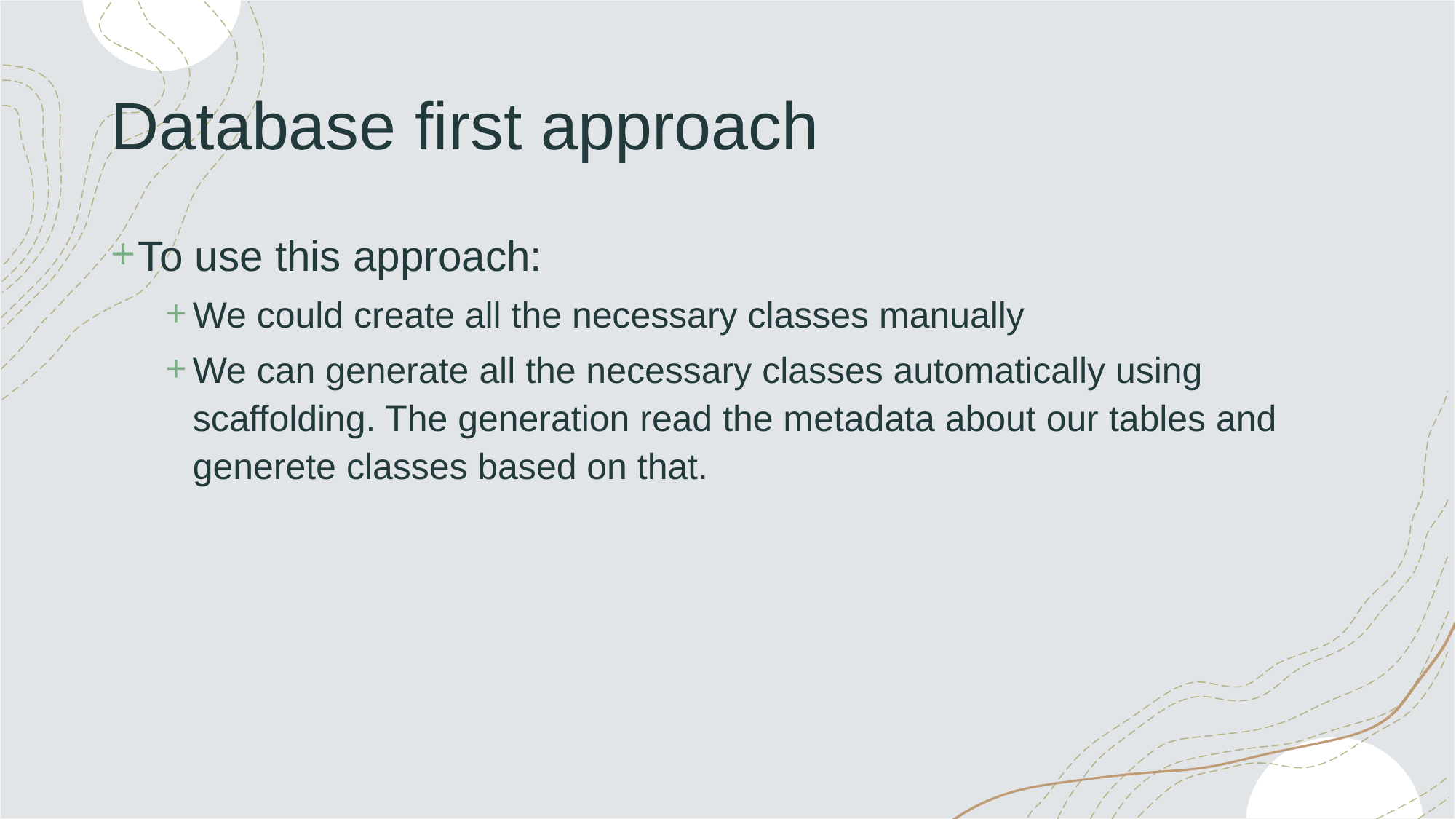

# Database first approach
To use this approach:
We could create all the necessary classes manually
We can generate all the necessary classes automatically using scaffolding. The generation read the metadata about our tables and generete classes based on that.